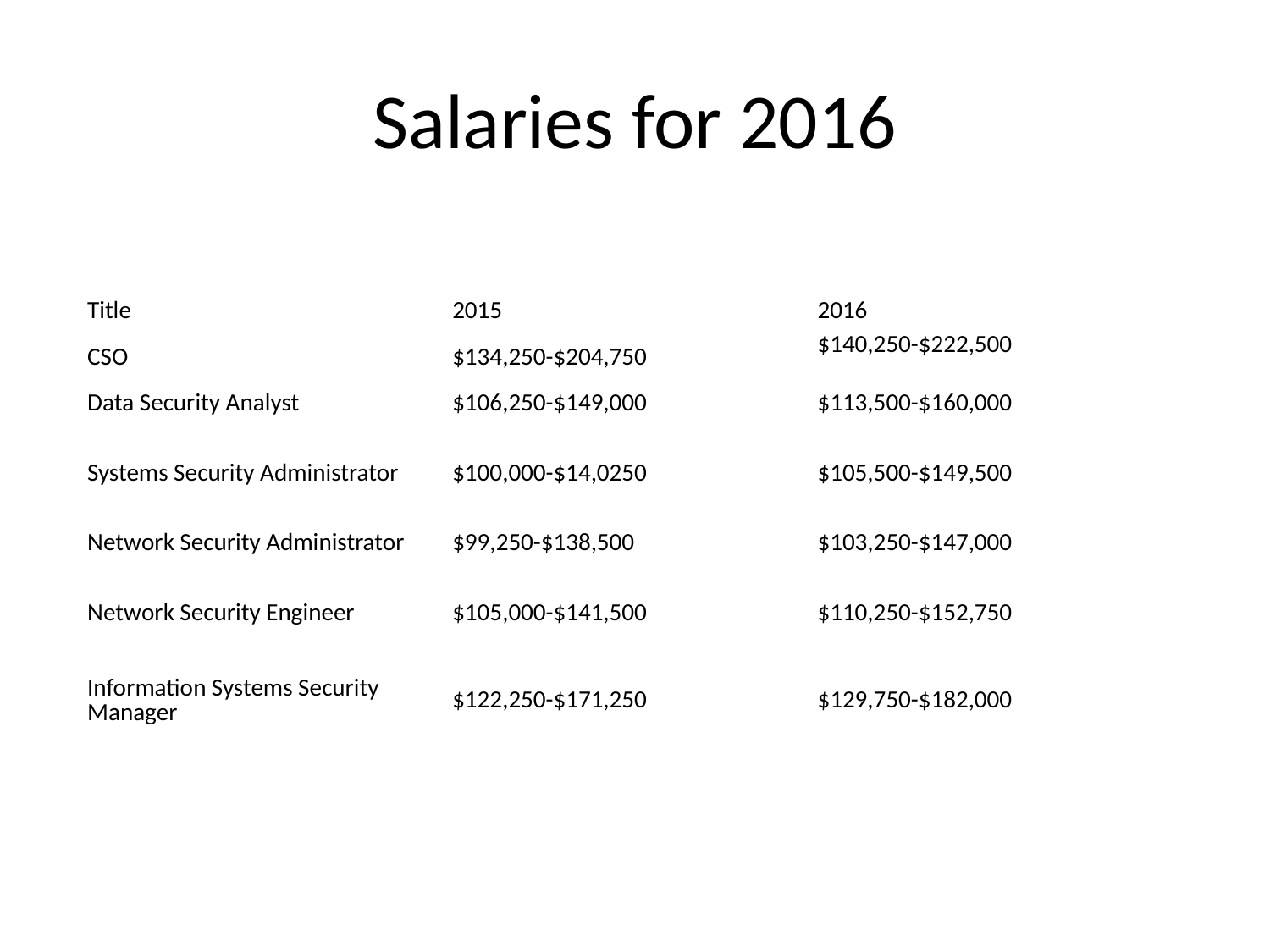

# Salaries for 2016
| Title | 2015 | 2016 |
| --- | --- | --- |
| CSO | $134,250-$204,750 | $140,250-$222,500 |
| Data Security Analyst | $106,250-$149,000 | $113,500-$160,000 |
|  |  |  |
| Systems Security Administrator | $100,000-$14,0250 | $105,500-$149,500 |
|  |  |  |
| Network Security Administrator | $99,250-$138,500 | $103,250-$147,000 |
|  |  |  |
| Network Security Engineer | $105,000-$141,500 | $110,250-$152,750 |
|  |  |  |
| Information Systems Security Manager | $122,250-$171,250 | $129,750-$182,000 |